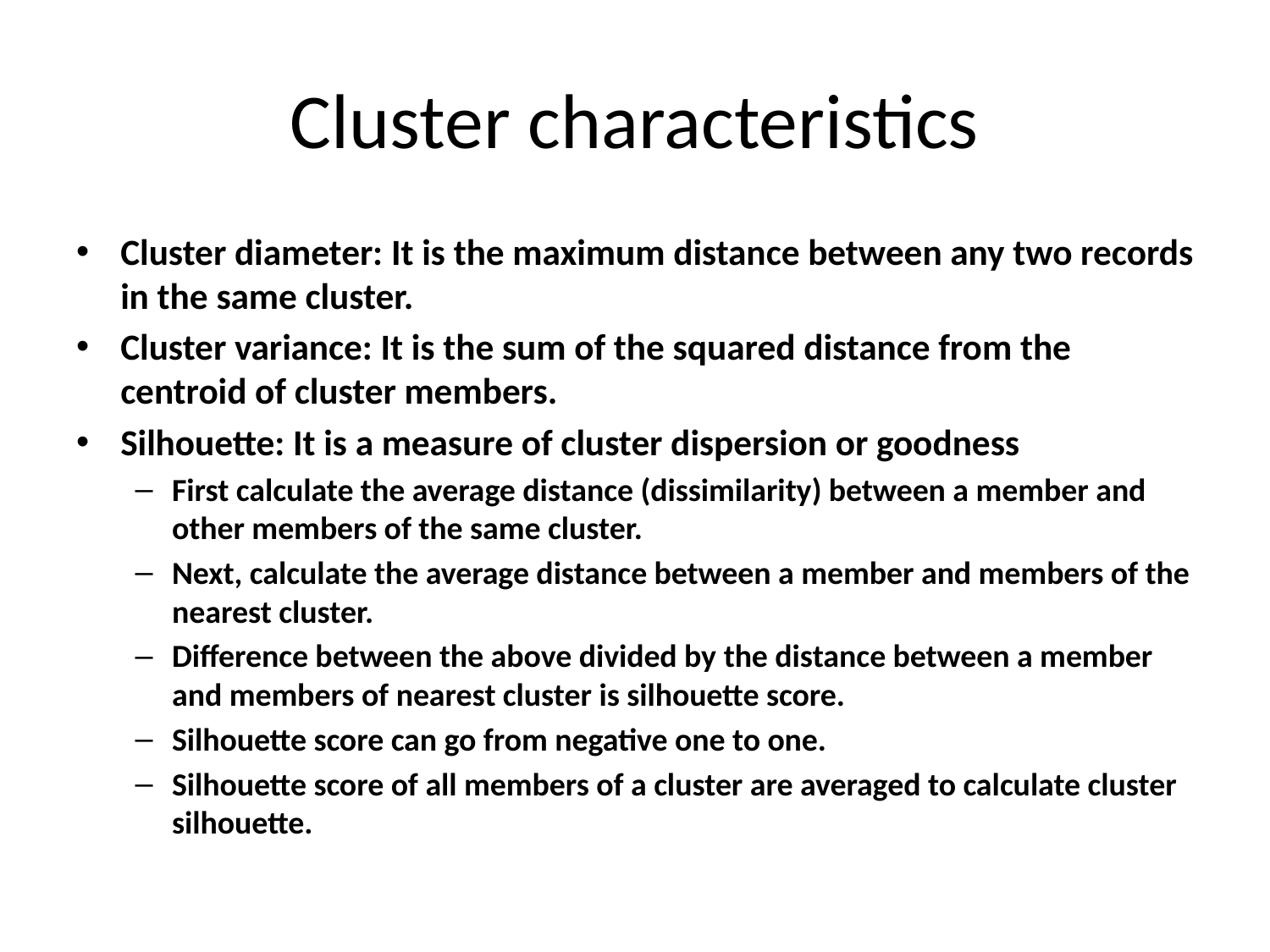

# Cluster characteristics
Cluster diameter: It is the maximum distance between any two records in the same cluster.
Cluster variance: It is the sum of the squared distance from the centroid of cluster members.
Silhouette: It is a measure of cluster dispersion or goodness
First calculate the average distance (dissimilarity) between a member and other members of the same cluster.
Next, calculate the average distance between a member and members of the nearest cluster.
Difference between the above divided by the distance between a member and members of nearest cluster is silhouette score.
Silhouette score can go from negative one to one.
Silhouette score of all members of a cluster are averaged to calculate cluster silhouette.